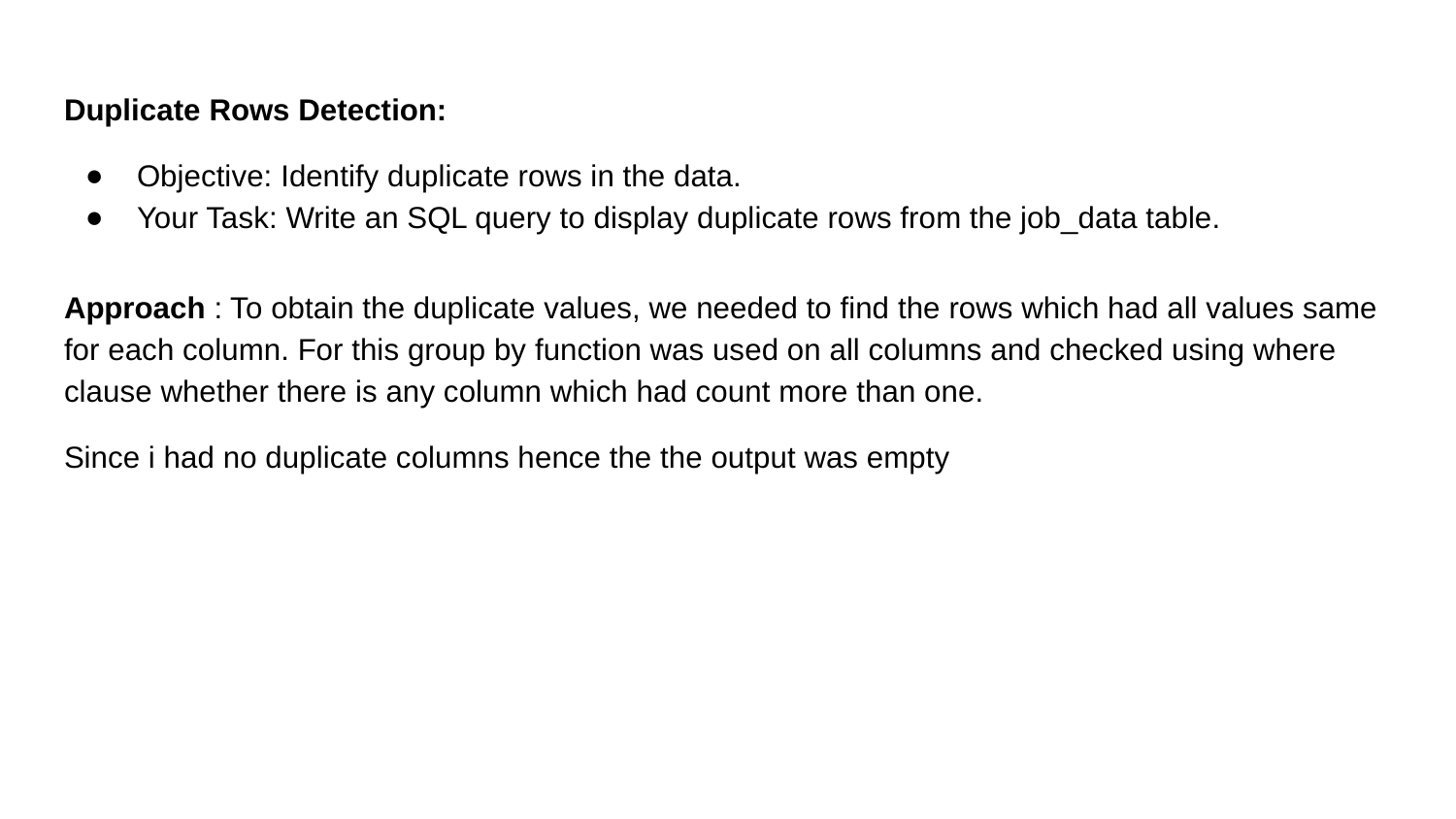

# Duplicate Rows Detection:
Objective: Identify duplicate rows in the data.
Your Task: Write an SQL query to display duplicate rows from the job_data table.

Approach : To obtain the duplicate values, we needed to find the rows which had all values same for each column. For this group by function was used on all columns and checked using where clause whether there is any column which had count more than one.
Since i had no duplicate columns hence the the output was empty